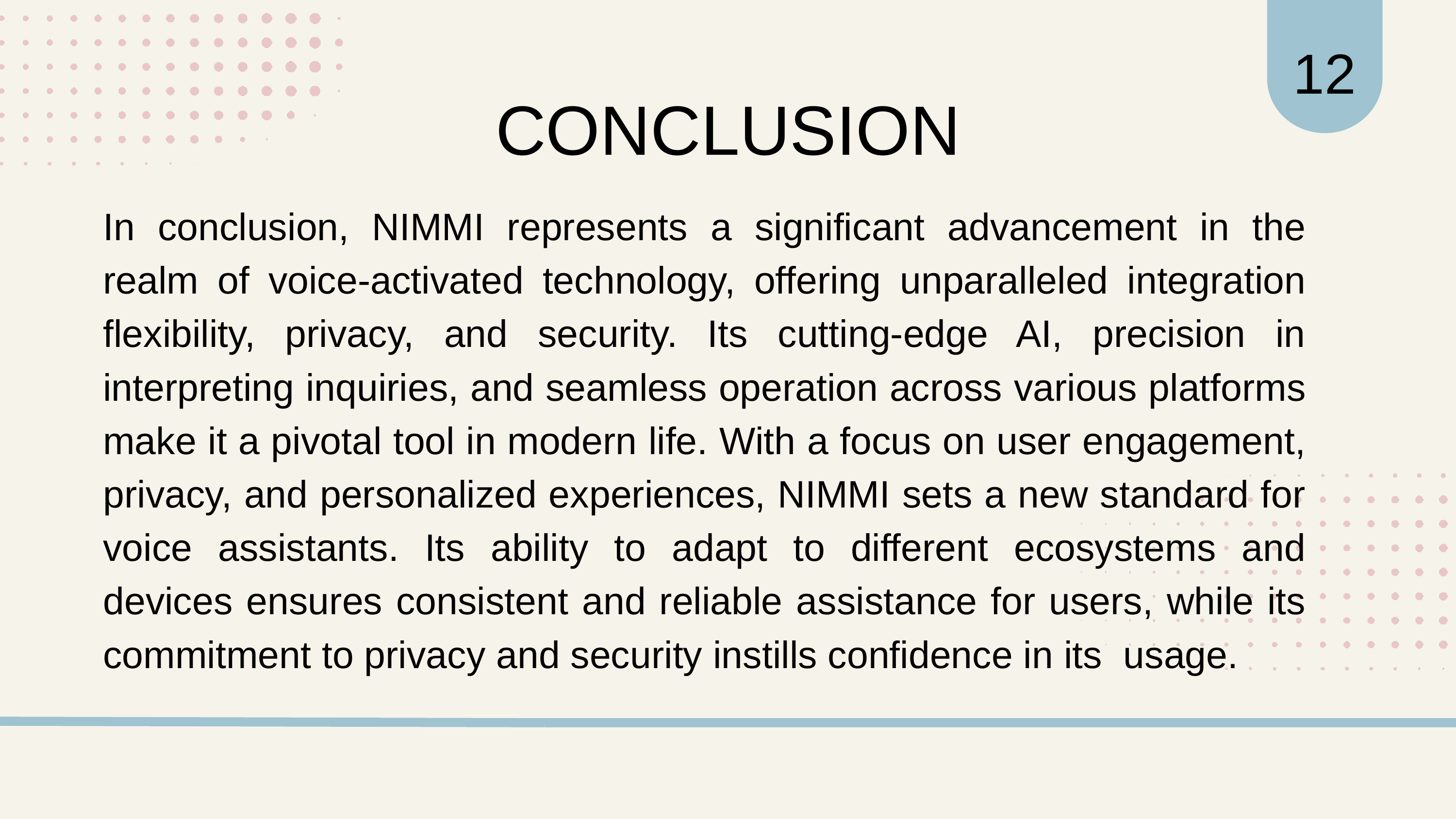

12

CONCLUSION
In conclusion, NIMMI represents a significant advancement in the realm of voice-activated technology, offering unparalleled integration flexibility, privacy, and security. Its cutting-edge AI, precision in interpreting inquiries, and seamless operation across various platforms make it a pivotal tool in modern life. With a focus on user engagement, privacy, and personalized experiences, NIMMI sets a new standard for voice assistants. Its ability to adapt to different ecosystems and devices ensures consistent and reliable assistance for users, while its commitment to privacy and security instills confidence in its  usage.